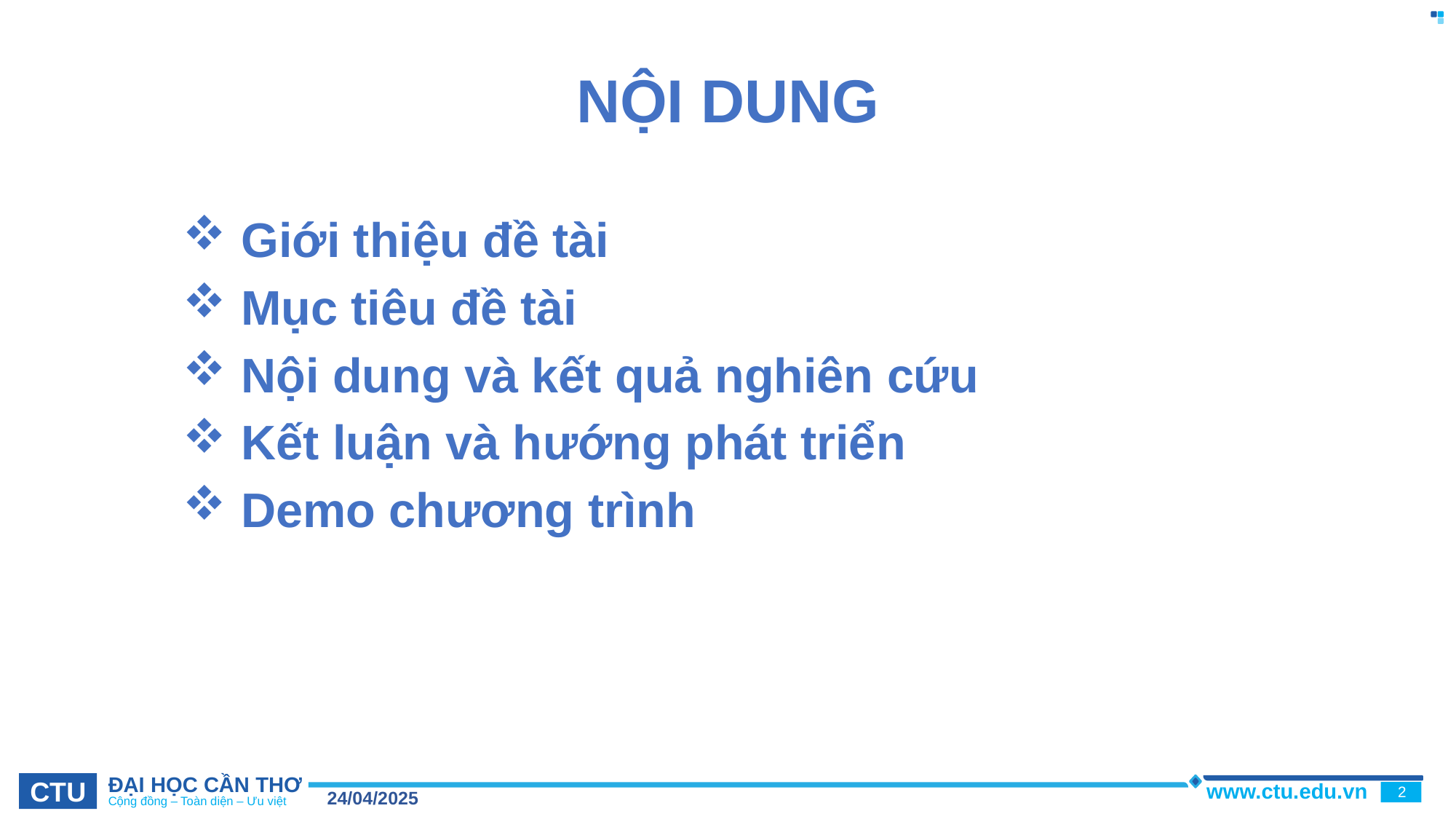

# NỘI DUNG
 Giới thiệu đề tài
 Mục tiêu đề tài
 Nội dung và kết quả nghiên cứu
 Kết luận và hướng phát triển
 Demo chương trình

24/04/2025